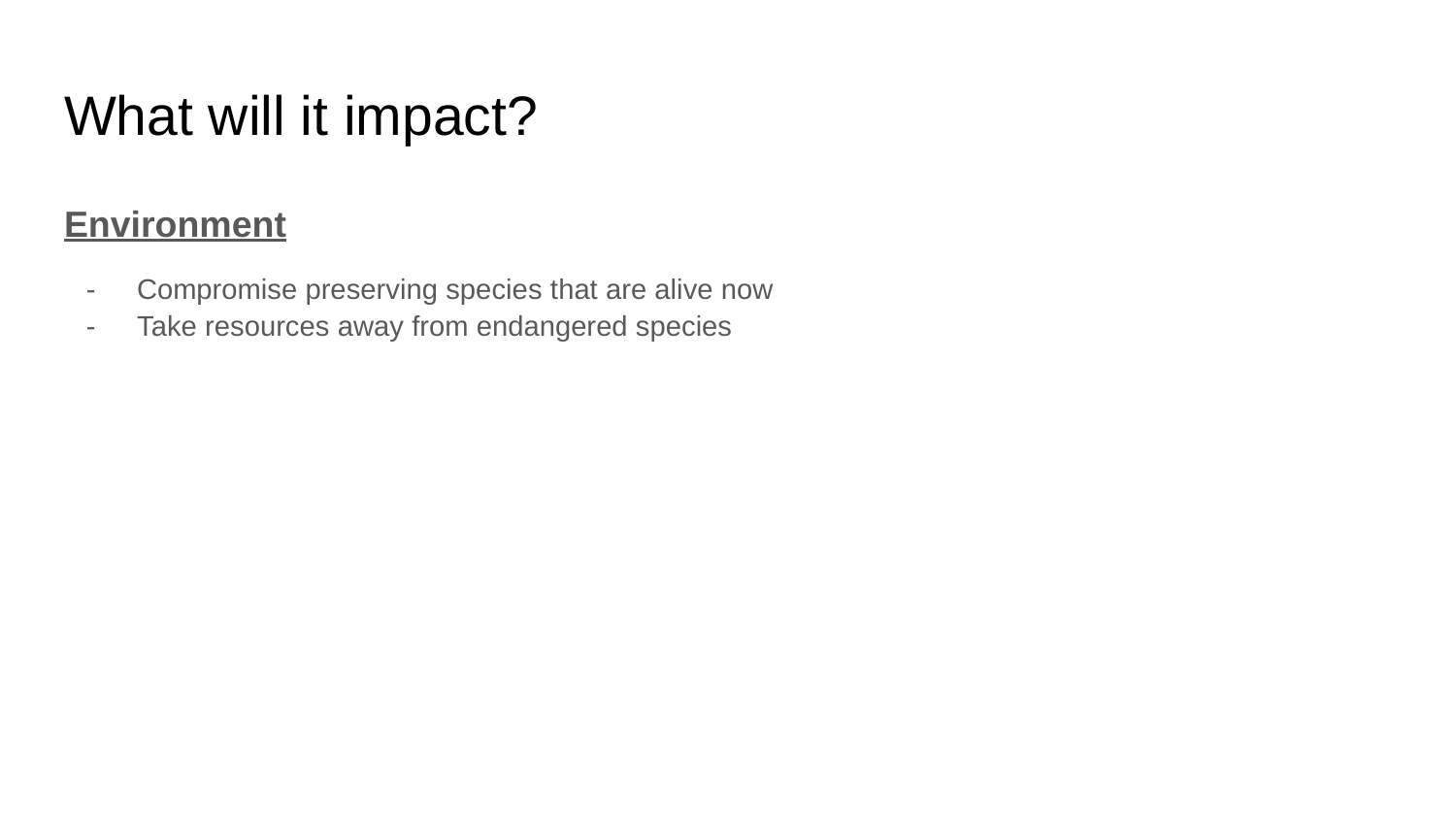

# What will it impact?
Environment
Compromise preserving species that are alive now
Take resources away from endangered species